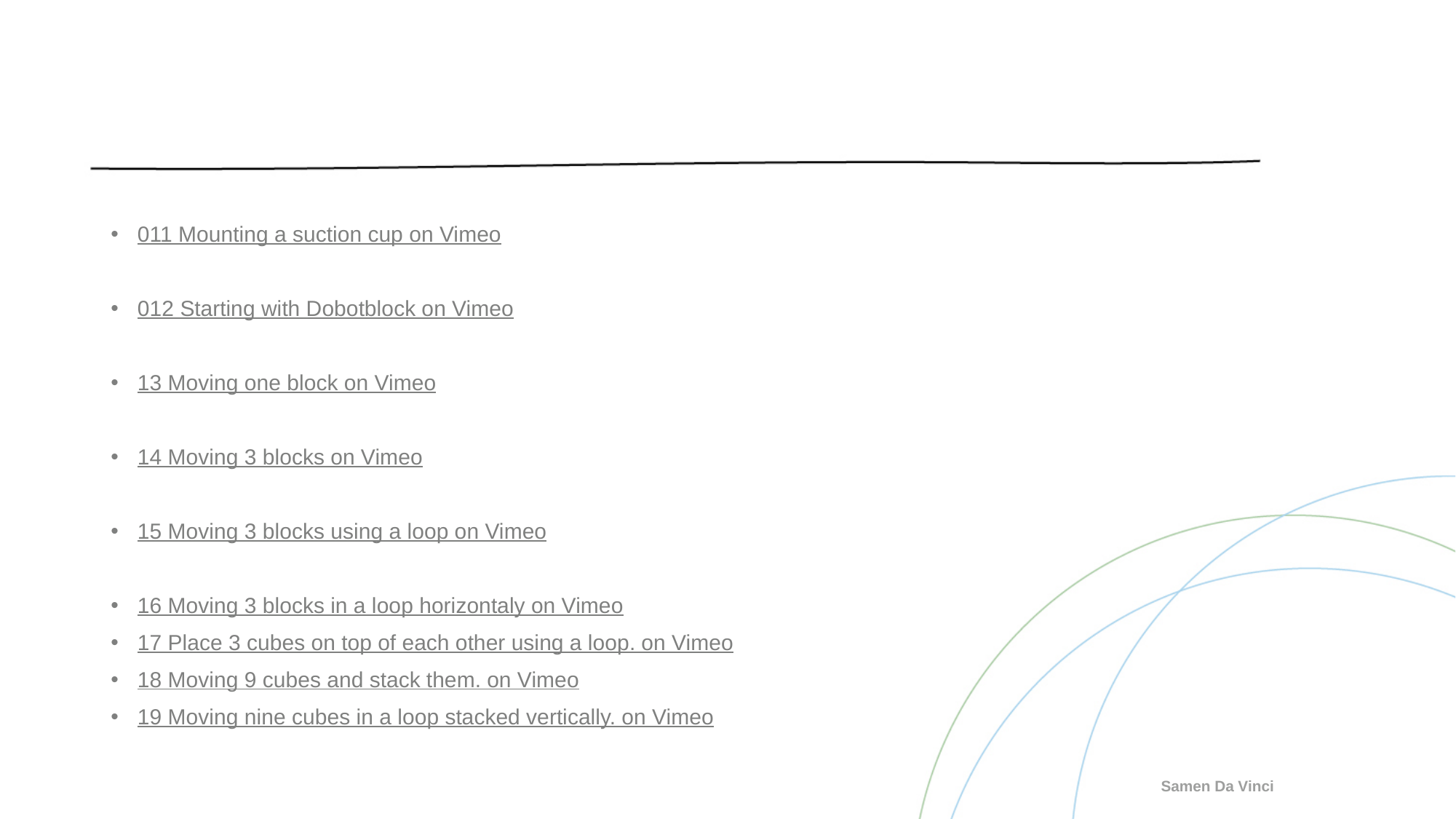

#
011 Mounting a suction cup on Vimeo

012 Starting with Dobotblock on Vimeo

13 Moving one block on Vimeo

14 Moving 3 blocks on Vimeo

15 Moving 3 blocks using a loop on Vimeo

16 Moving 3 blocks in a loop horizontaly on Vimeo
17 Place 3 cubes on top of each other using a loop. on Vimeo
18 Moving 9 cubes and stack them. on Vimeo
19 Moving nine cubes in a loop stacked vertically. on Vimeo